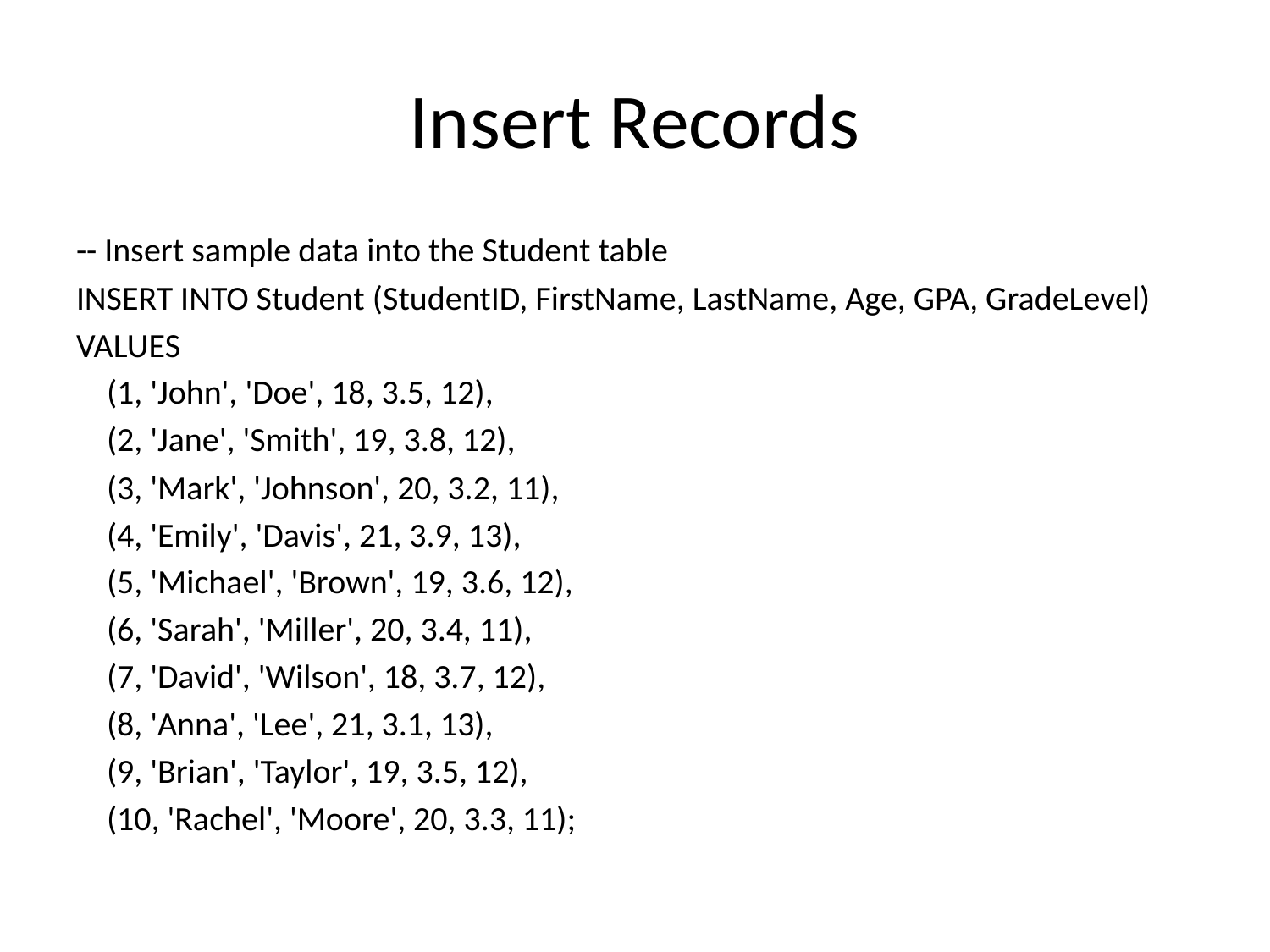

# Insert Records
-- Insert sample data into the Student table
INSERT INTO Student (StudentID, FirstName, LastName, Age, GPA, GradeLevel)
VALUES
    (1, 'John', 'Doe', 18, 3.5, 12),
    (2, 'Jane', 'Smith', 19, 3.8, 12),
    (3, 'Mark', 'Johnson', 20, 3.2, 11),
    (4, 'Emily', 'Davis', 21, 3.9, 13),
    (5, 'Michael', 'Brown', 19, 3.6, 12),
    (6, 'Sarah', 'Miller', 20, 3.4, 11),
    (7, 'David', 'Wilson', 18, 3.7, 12),
    (8, 'Anna', 'Lee', 21, 3.1, 13),
    (9, 'Brian', 'Taylor', 19, 3.5, 12),
    (10, 'Rachel', 'Moore', 20, 3.3, 11);